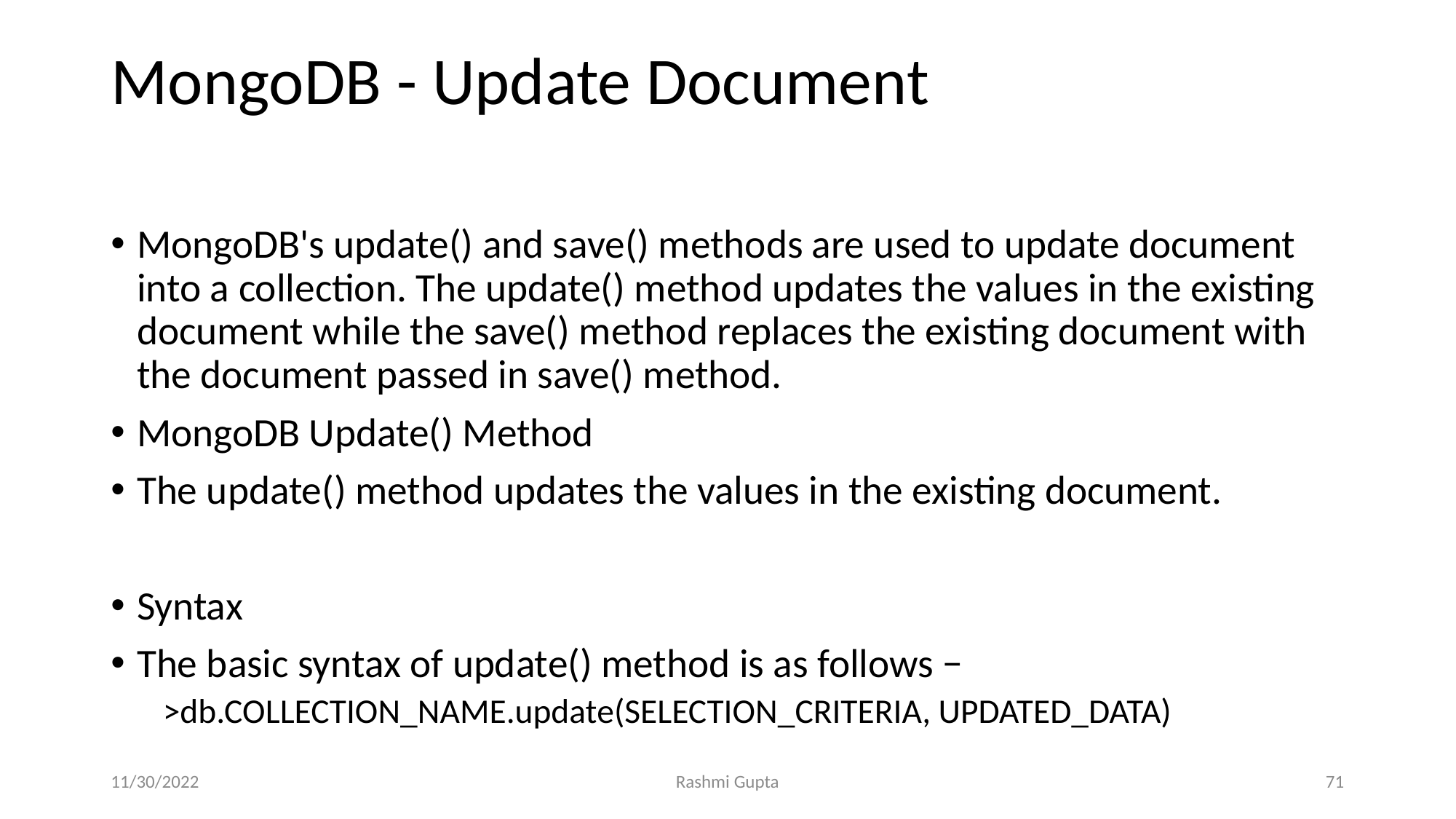

# MongoDB - Update Document
MongoDB's update() and save() methods are used to update document into a collection. The update() method updates the values in the existing document while the save() method replaces the existing document with the document passed in save() method.
MongoDB Update() Method
The update() method updates the values in the existing document.

Syntax
The basic syntax of update() method is as follows −
>db.COLLECTION_NAME.update(SELECTION_CRITERIA, UPDATED_DATA)
11/30/2022
Rashmi Gupta
71